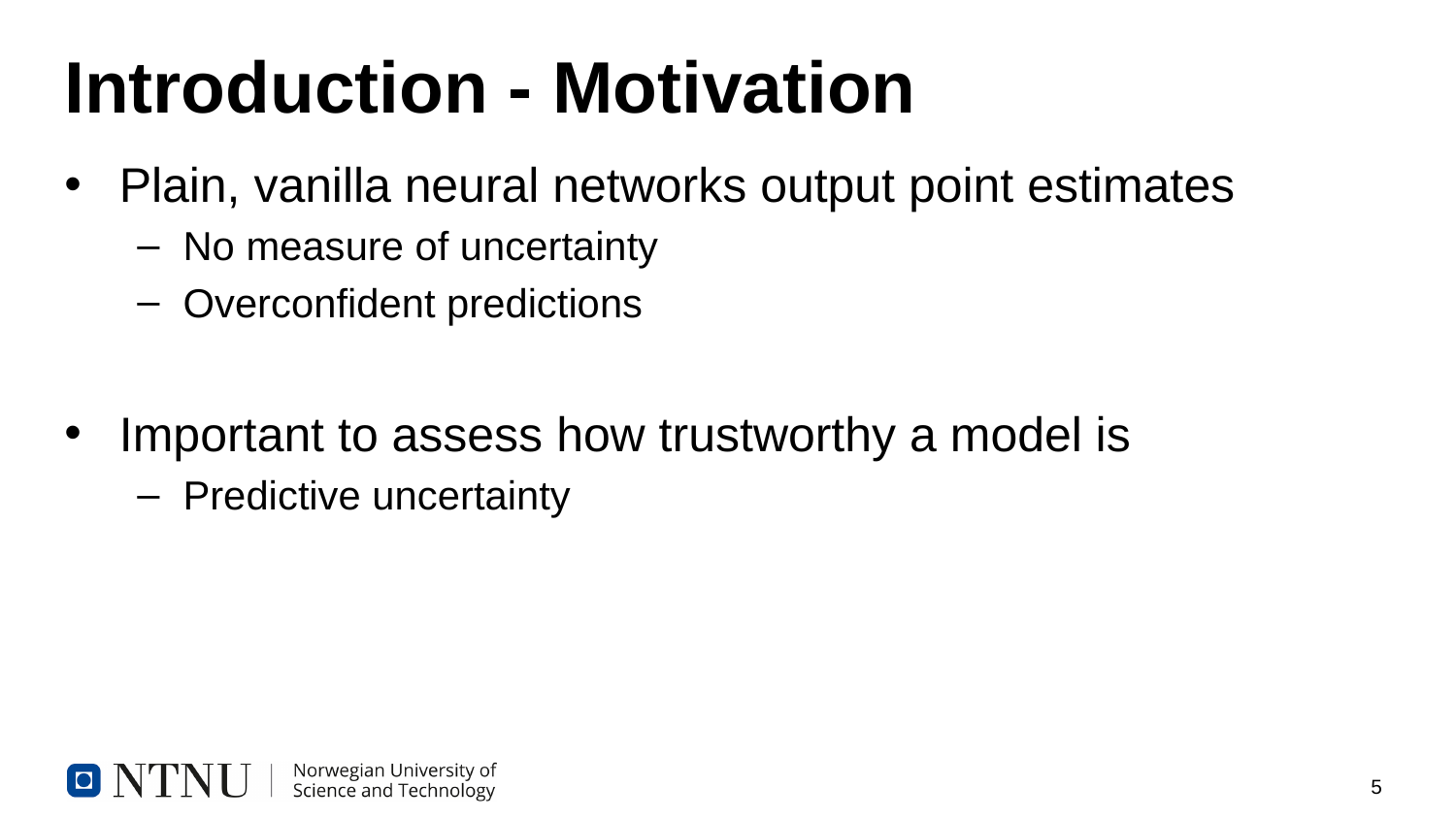

# Introduction - Motivation
Plain, vanilla neural networks output point estimates
No measure of uncertainty
Overconfident predictions

Important to assess how trustworthy a model is
Predictive uncertainty